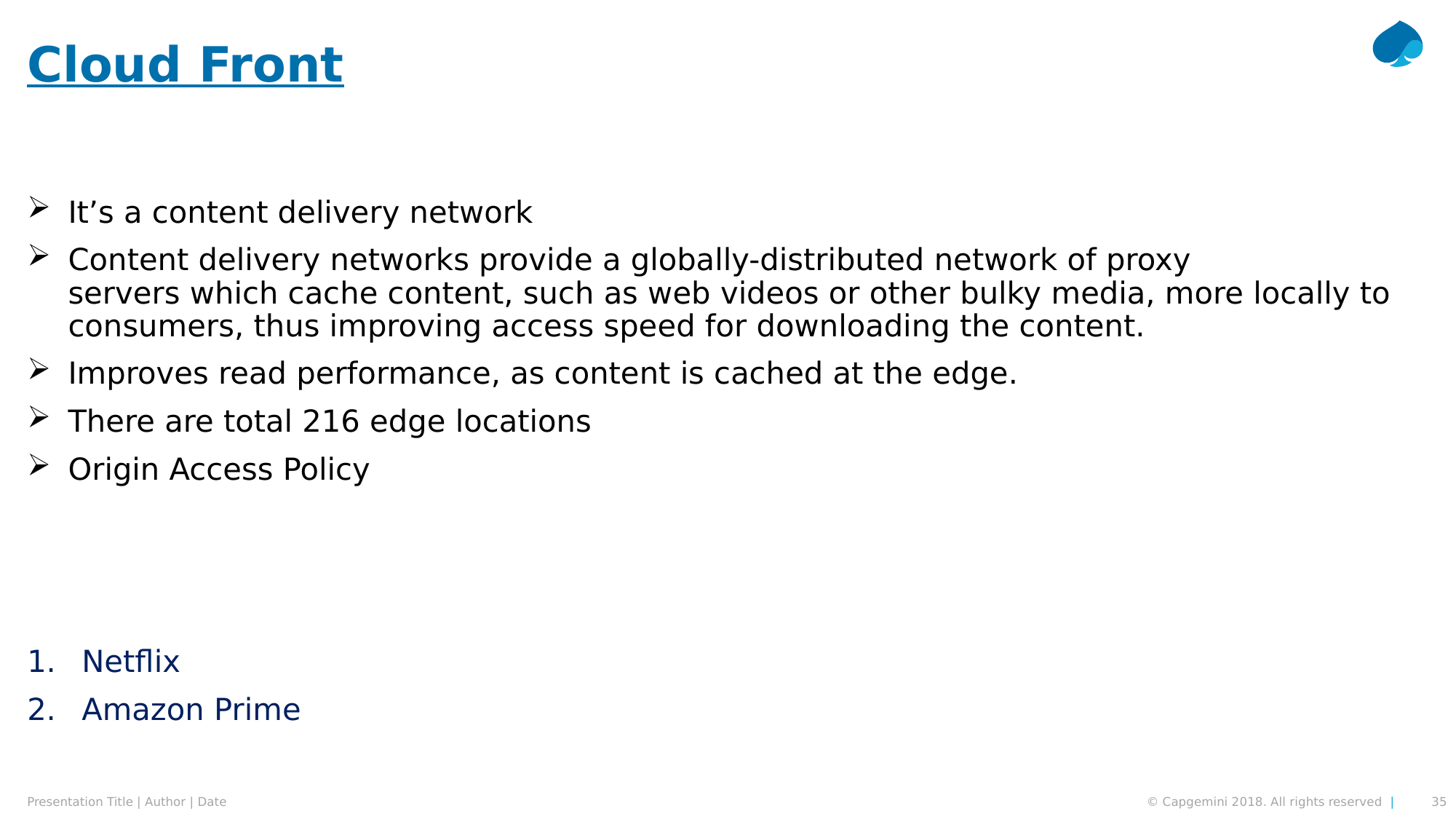

# Cloud Front
It’s a content delivery network
Content delivery networks provide a globally-distributed network of proxy servers which cache content, such as web videos or other bulky media, more locally to consumers, thus improving access speed for downloading the content.
Improves read performance, as content is cached at the edge.
There are total 216 edge locations
Origin Access Policy

Netflix
Amazon Prime